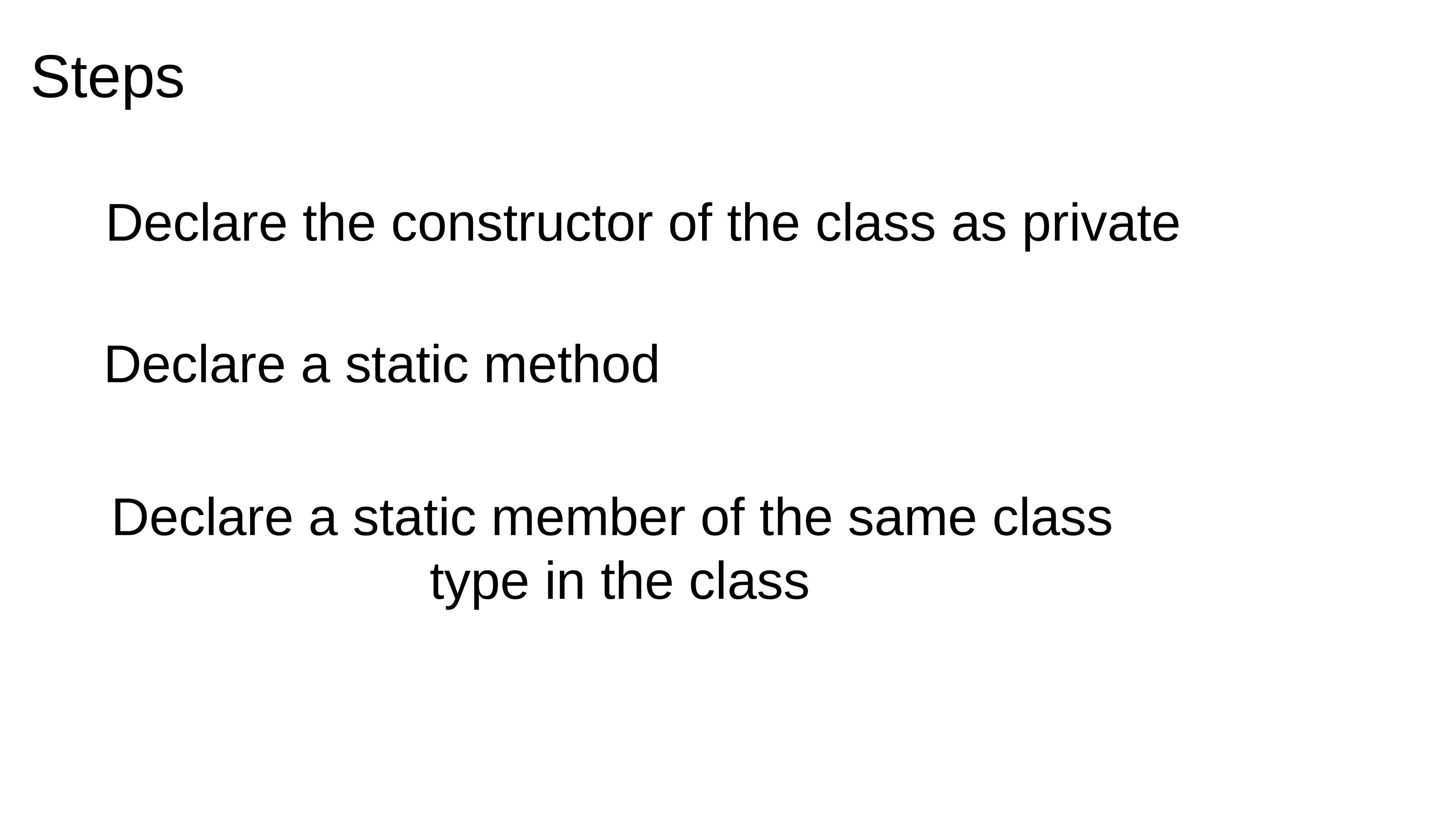

Steps
Declare the constructor of the class as private
Declare a static method
Declare a static member of the same class
 type in the class